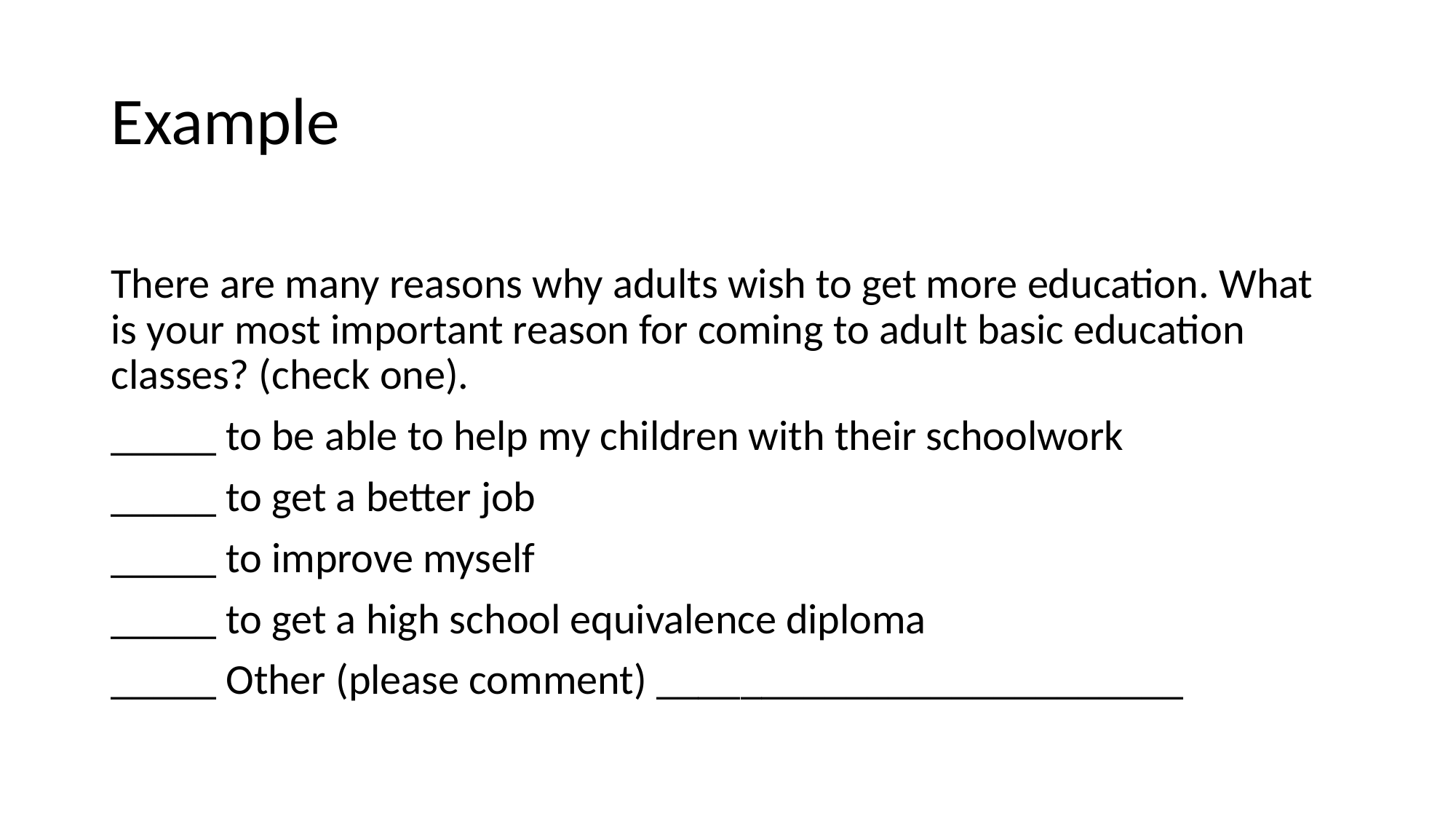

# Example
There are many reasons why adults wish to get more education. What is your most important reason for coming to adult basic education classes? (check one).
_____ to be able to help my children with their schoolwork
_____ to get a better job
_____ to improve myself
_____ to get a high school equivalence diploma
_____ Other (please comment) _________________________